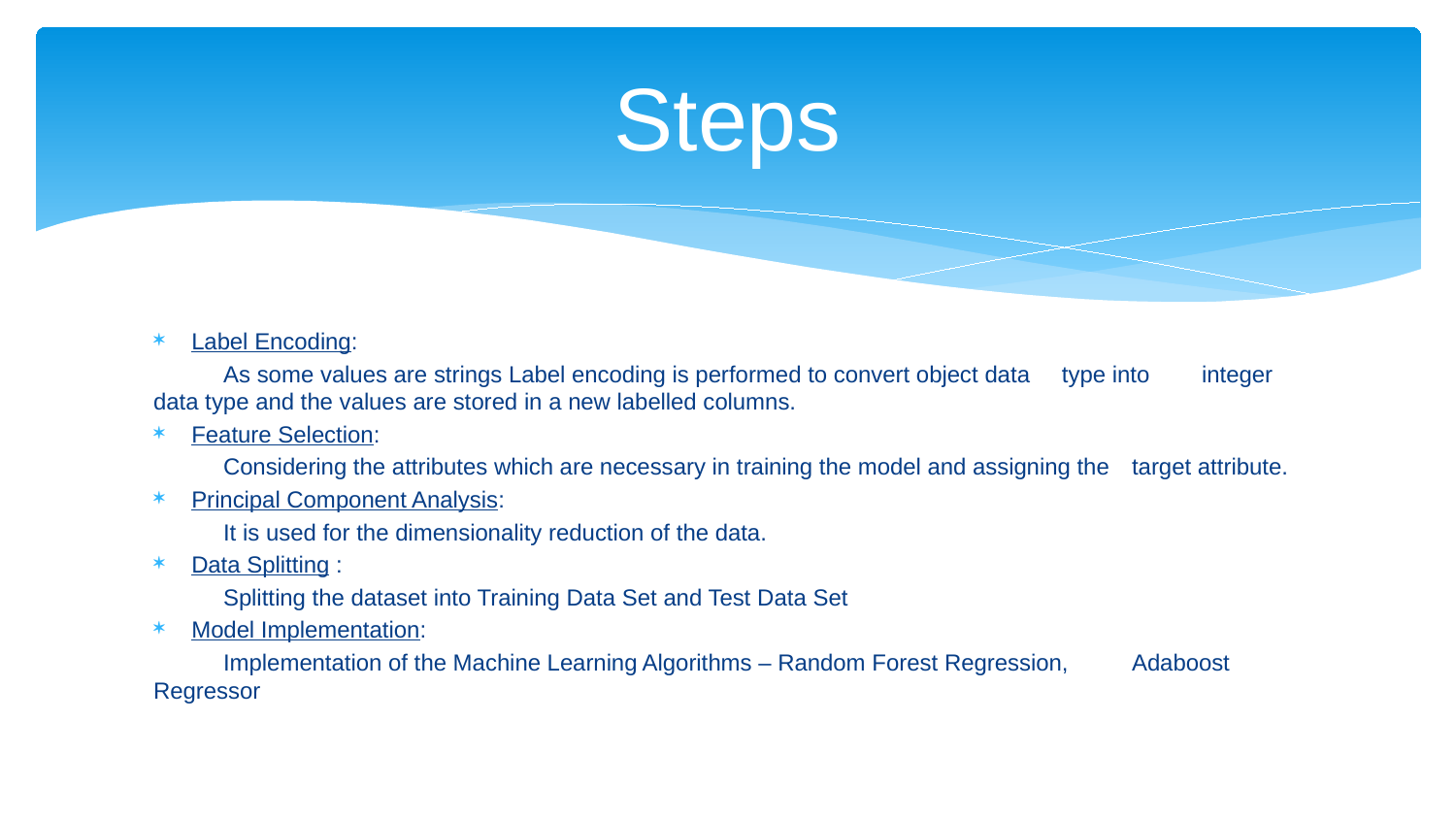

# Steps
Label Encoding:
	As some values are strings Label encoding is performed to convert object data 	type into 	integer data type and the values are stored in a new labelled columns.
Feature Selection:
	Considering the attributes which are necessary in training the model and assigning the 	target attribute.
Principal Component Analysis:
	It is used for the dimensionality reduction of the data.
Data Splitting :
	Splitting the dataset into Training Data Set and Test Data Set
Model Implementation:
	Implementation of the Machine Learning Algorithms – Random Forest Regression, 	Adaboost Regressor